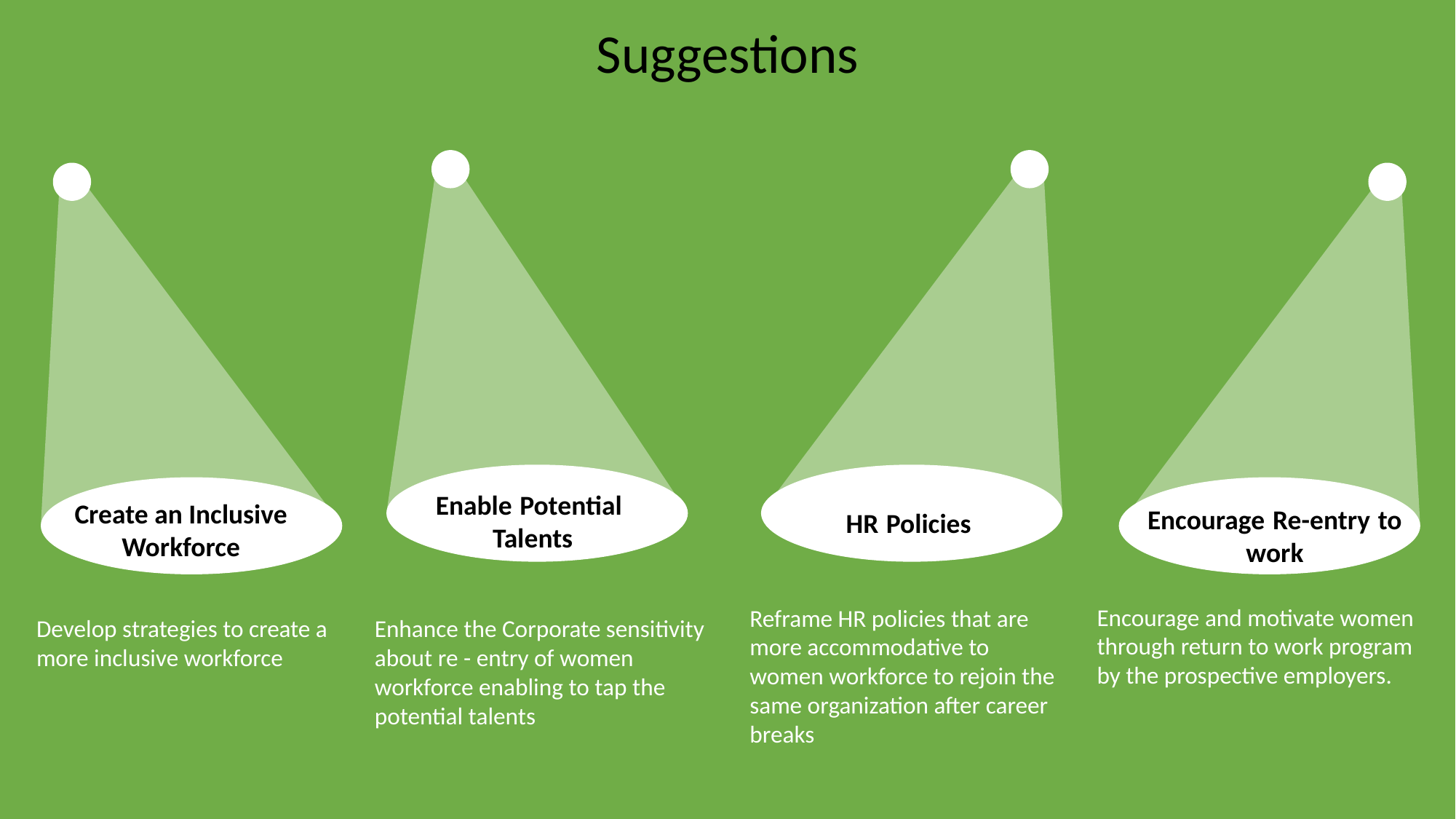

Suggestions

Enable Potential
Talents
Create an Inclusive Workforce
Encourage Re-entry to work
HR Policies
Encourage and motivate women through return to work program by the prospective employers.
Reframe HR policies that are more accommodative to women workforce to rejoin the same organization after career breaks
Enhance the Corporate sensitivity about re - entry of women workforce enabling to tap the potential talents
Develop strategies to create a more inclusive workforce